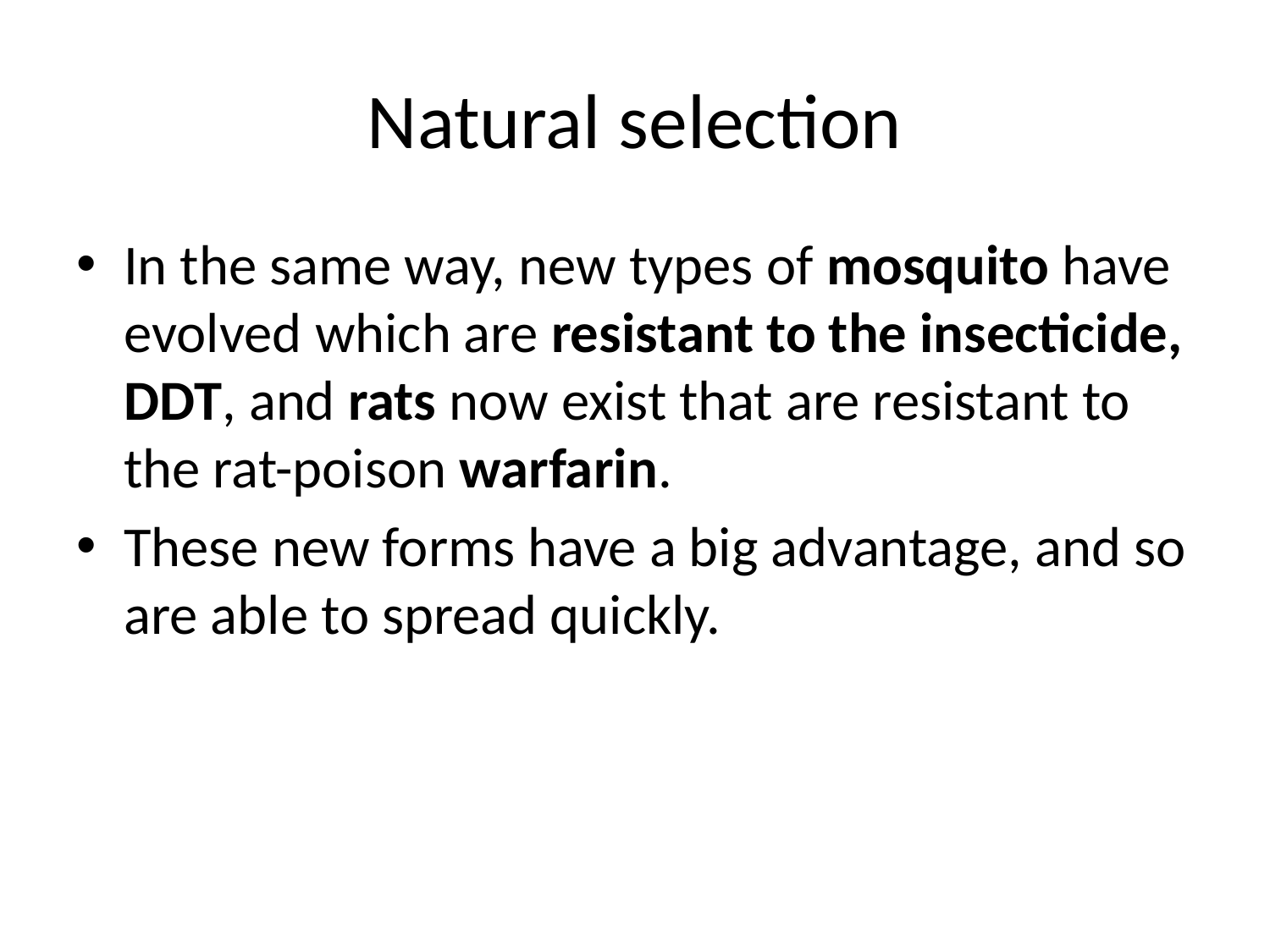

# Natural selection
In the same way, new types of mosquito have evolved which are resistant to the insecticide, DDT, and rats now exist that are resistant to the rat-poison warfarin.
These new forms have a big advantage, and so are able to spread quickly.